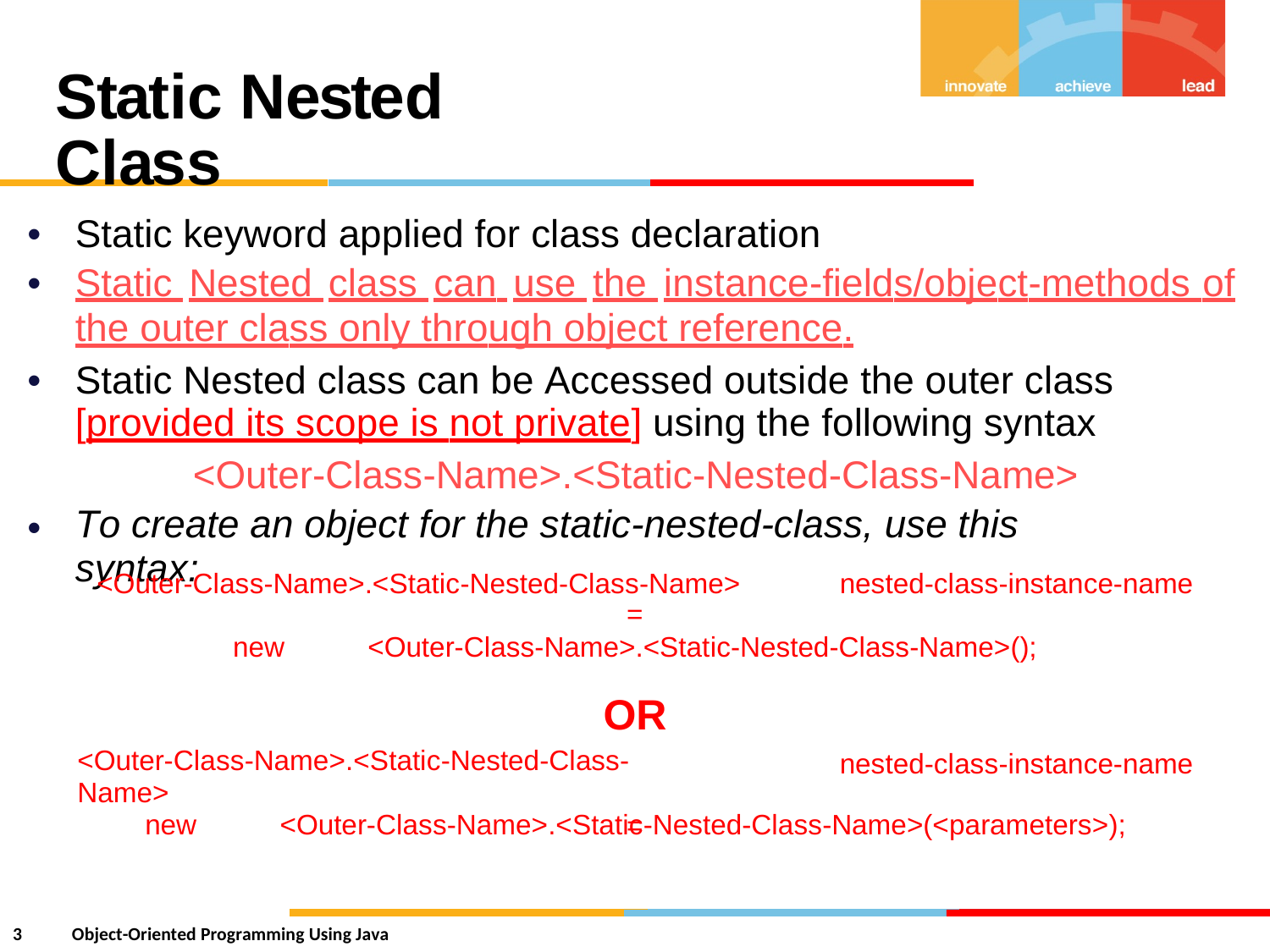

Static Nested Class

•
•
Static keyword applied for class declaration
Static Nested class can use the instance-fields/object-methods of

the outer class only through object reference.

•
Static Nested class can be Accessed outside the outer class
[provided its scope is not private] using the following syntax

<Outer-Class-Name>.<Static-Nested-Class-Name>
To create an object for the static-nested-class, use this syntax:
•
<Outer-Class-Name>.<Static-Nested-Class-Name>
=
nested-class-instance-name
new
<Outer-Class-Name>.<Static-Nested-Class-Name>();
OR
<Outer-Class-Name>.<Static-Nested-Class-Name>
=
nested-class-instance-name
new
<Outer-Class-Name>.<Static-Nested-Class-Name>(<parameters>);

3
Object-Oriented Programming Using Java